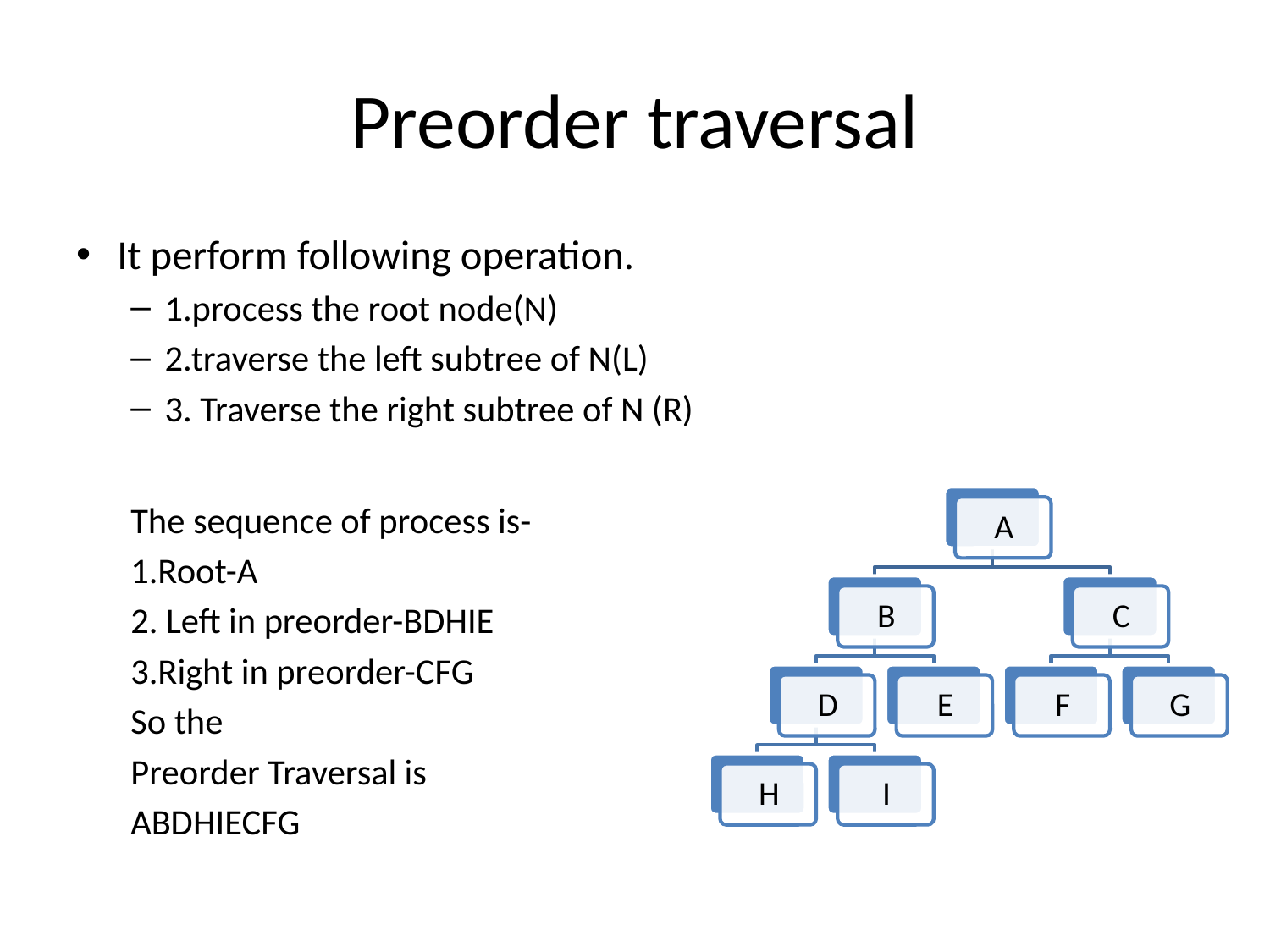

# Preorder traversal
It perform following operation.
1.process the root node(N)
2.traverse the left subtree of N(L)
3. Traverse the right subtree of N (R)

The sequence of process is-
1.Root-A
2. Left in preorder-BDHIE
3.Right in preorder-CFG
So the
Preorder Traversal is
ABDHIECFG

A
B
D
H
I
E
C
F
G